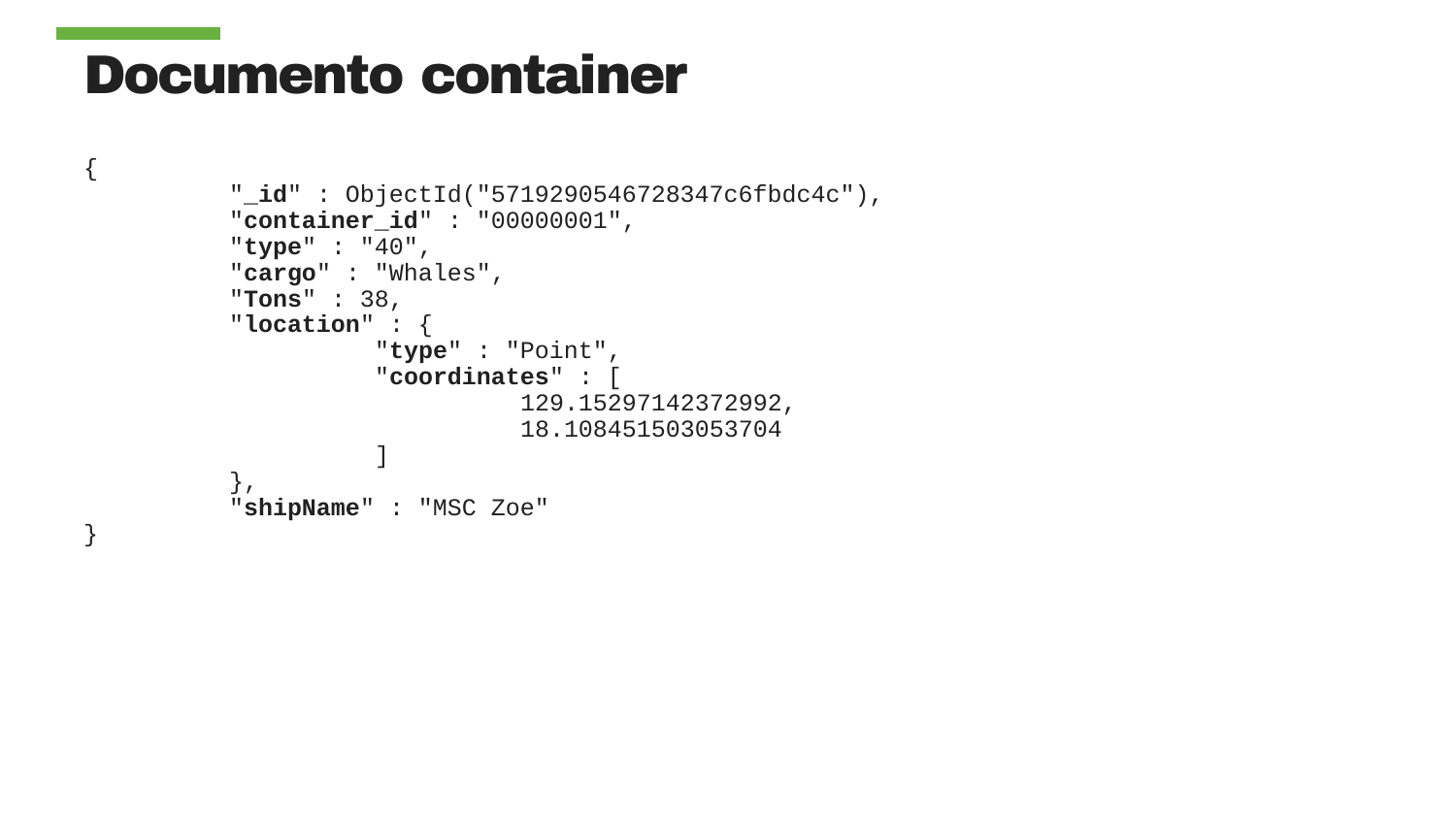

# Documento container
{
	"_id" : ObjectId("5719290546728347c6fbdc4c"),
	"container_id" : "00000001",
	"type" : "40",
	"cargo" : "Whales",
	"Tons" : 38,
	"location" : {
		"type" : "Point",
		"coordinates" : [
			129.15297142372992,
			18.108451503053704
		]
	},
	"shipName" : "MSC Zoe"
}